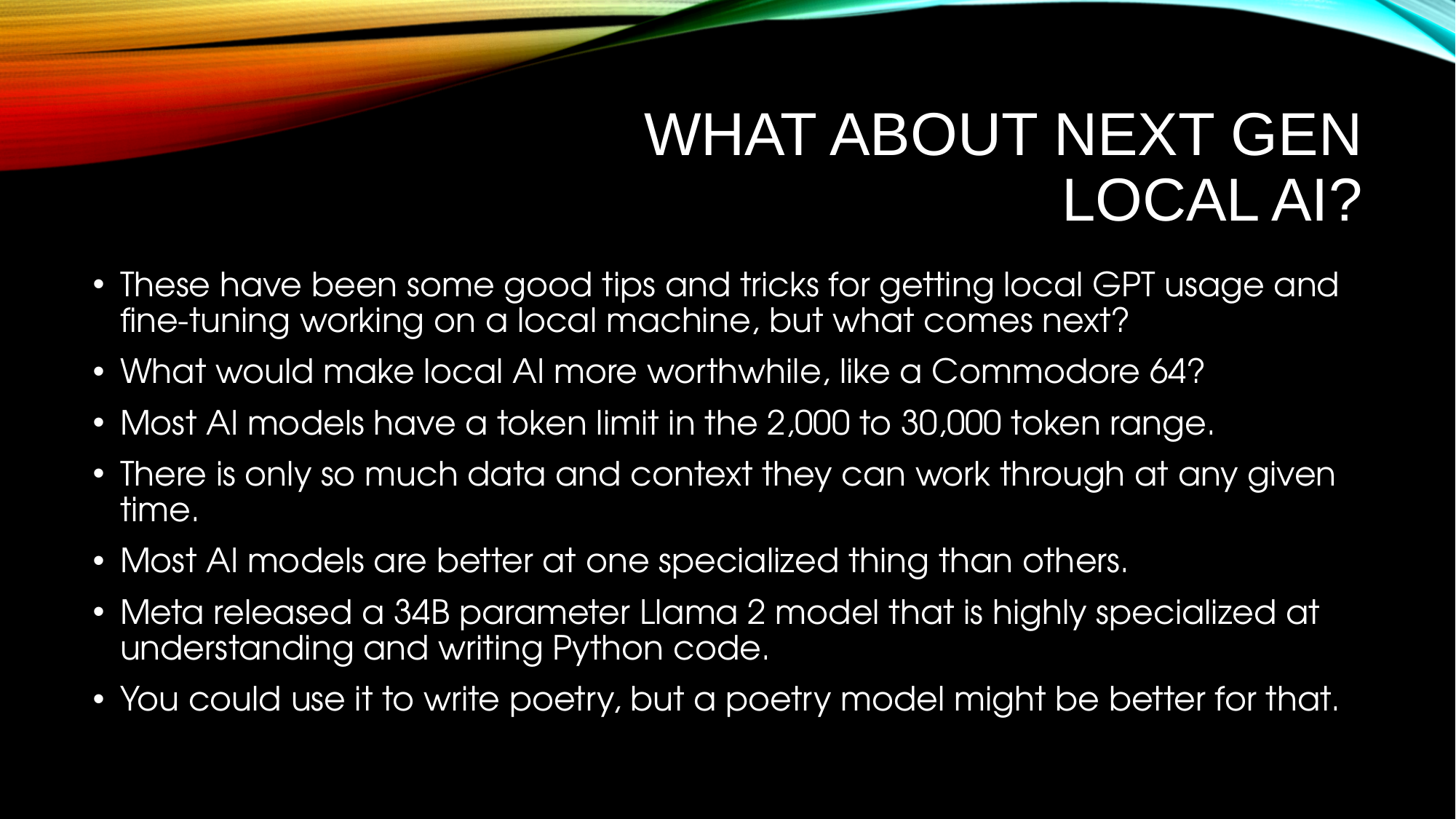

# What about Next Gen Local AI?
These have been some good tips and tricks for getting local GPT usage and fine-tuning working on a local machine, but what comes next?
What would make local AI more worthwhile, like a Commodore 64?
Most AI models have a token limit in the 2,000 to 30,000 token range.
There is only so much data and context they can work through at any given time.
Most AI models are better at one specialized thing than others.
Meta released a 34B parameter Llama 2 model that is highly specialized at understanding and writing Python code.
You could use it to write poetry, but a poetry model might be better for that.